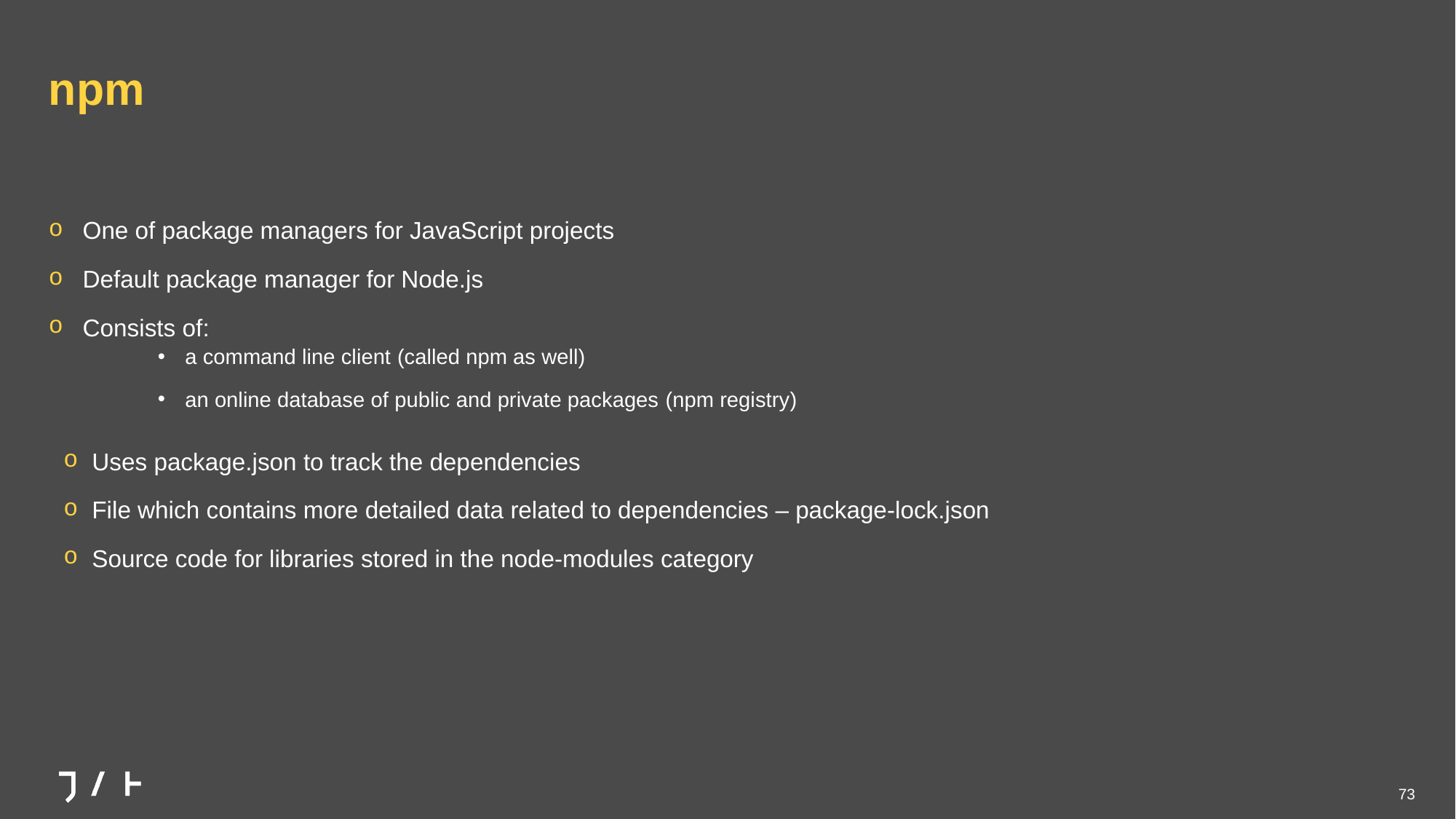

# npm
One of package managers for JavaScript projects
Default package manager for Node.js
Consists of:
a command line client (called npm as well)
an online database of public and private packages (npm registry)
Uses package.json to track the dependencies
File which contains more detailed data related to dependencies – package-lock.json
Source code for libraries stored in the node-modules category
73